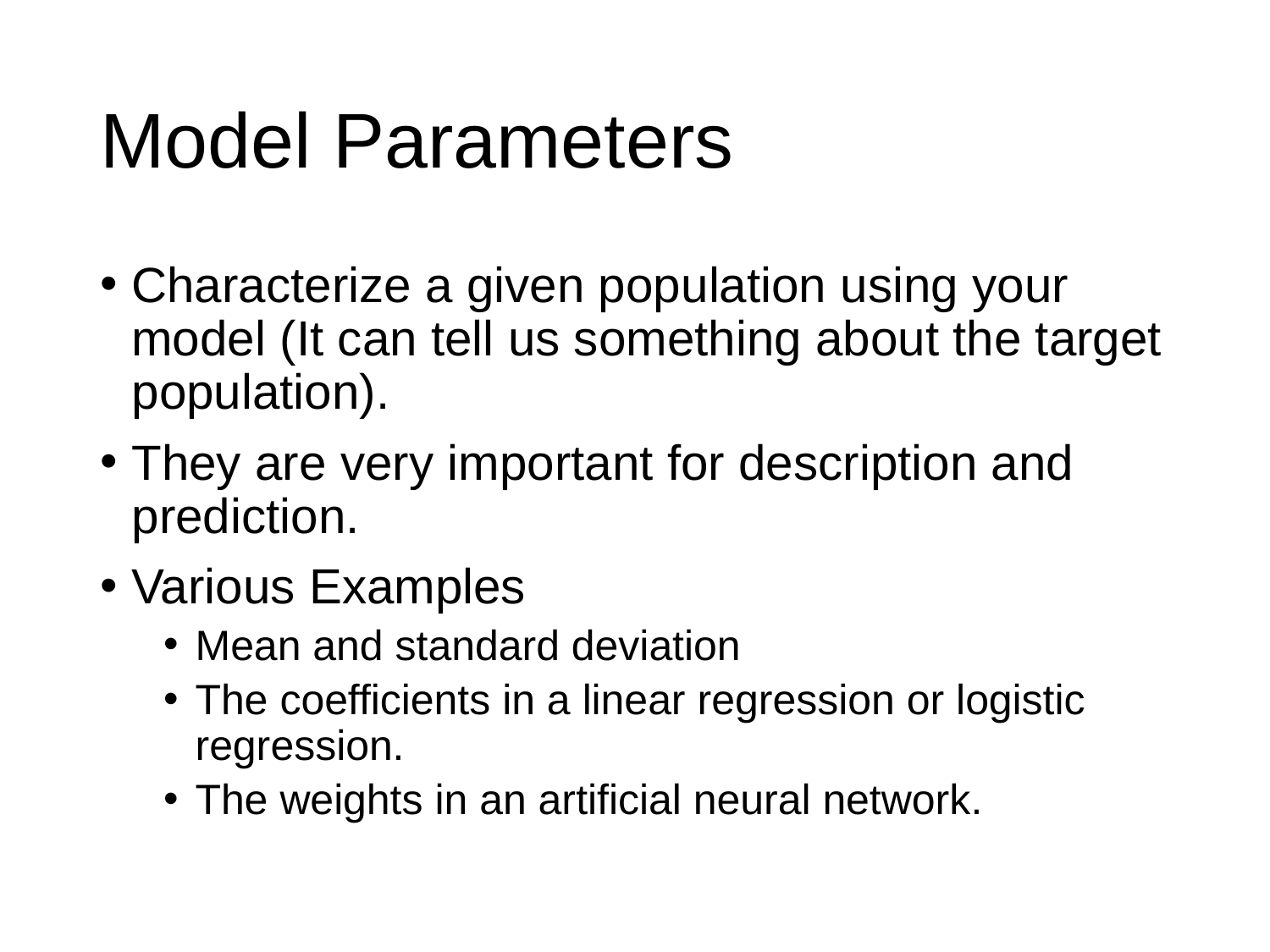

# Model Parameters
Characterize a given population using your model (It can tell us something about the target population).
They are very important for description and prediction.
Various Examples
Mean and standard deviation
The coefficients in a linear regression or logistic regression.
The weights in an artificial neural network.